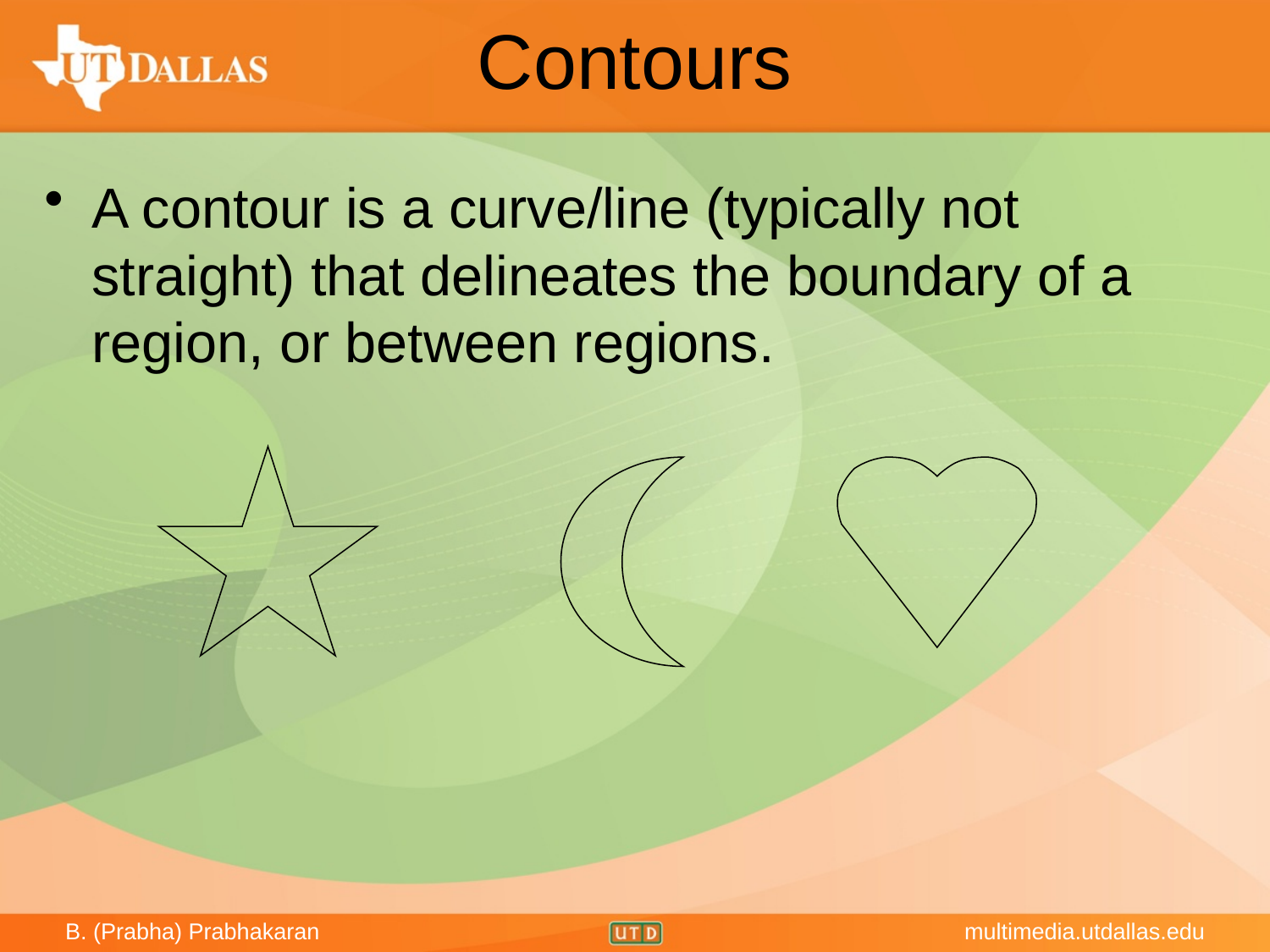

# Contours
A contour is a curve/line (typically not straight) that delineates the boundary of a region, or between regions.